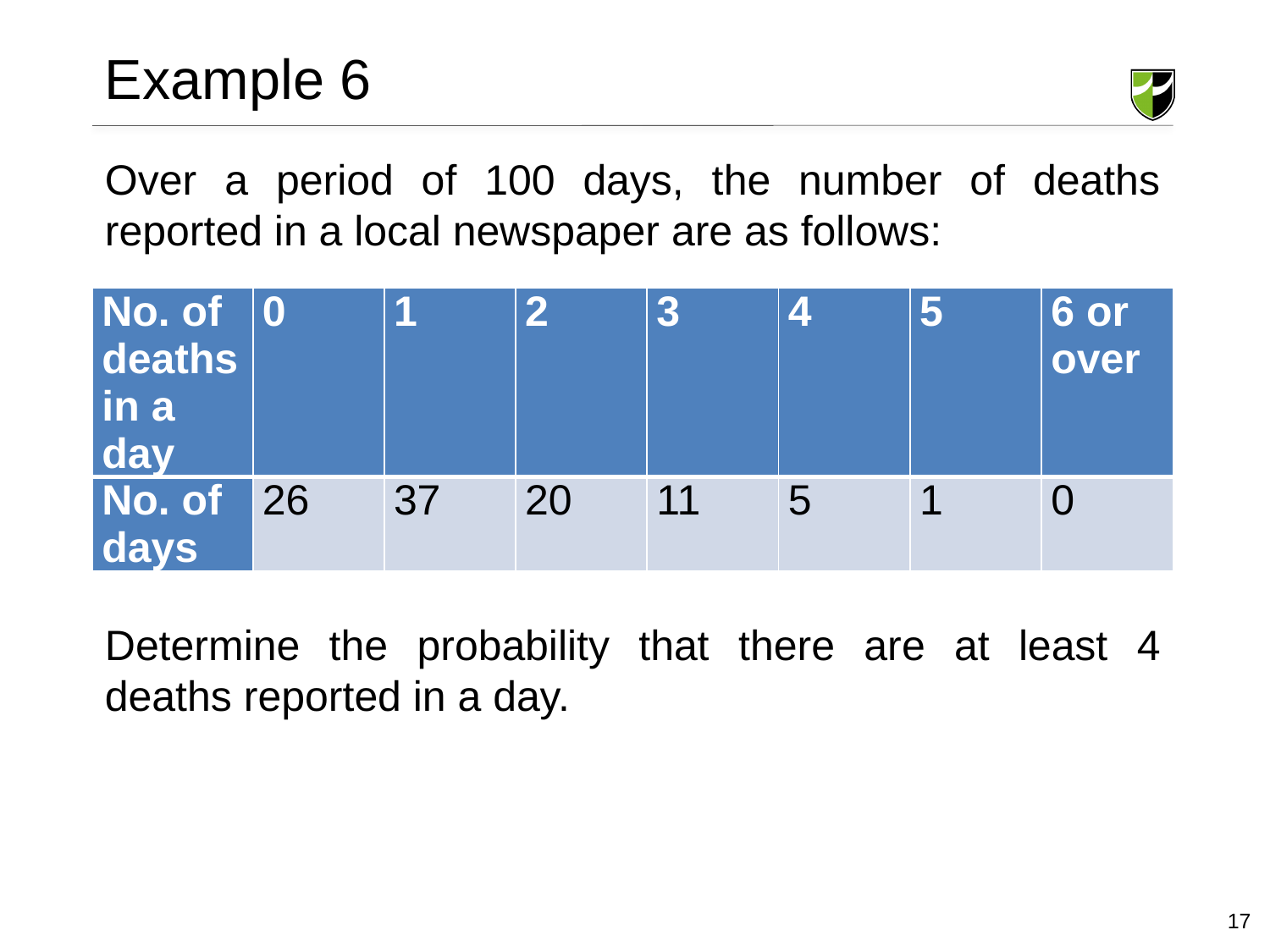

# Example 6
Over a period of 100 days, the number of deaths reported in a local newspaper are as follows:

Determine the probability that there are at least 4 deaths reported in a day.

| No. of deaths in a day | 0 | 1 | 2 | 3 | 4 | 5 | 6 or over |
| --- | --- | --- | --- | --- | --- | --- | --- |
| No. of days | 26 | 37 | 20 | 11 | 5 | 1 | 0 |
17